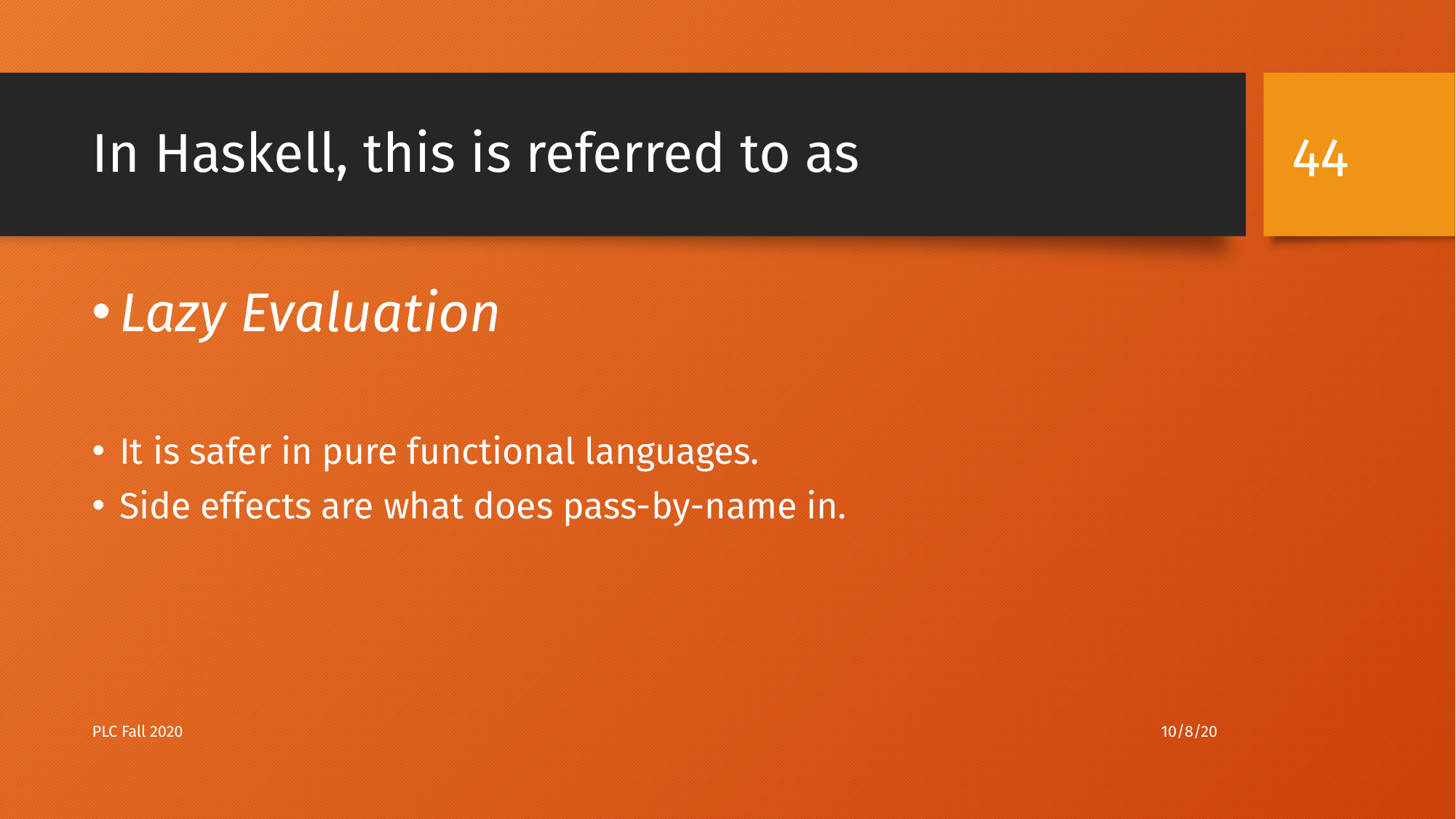

44
# In Haskell, this is referred to as
Lazy Evaluation

It is safer in pure functional languages.
Side effects are what does pass-by-name in.
10/8/20
PLC Fall 2020